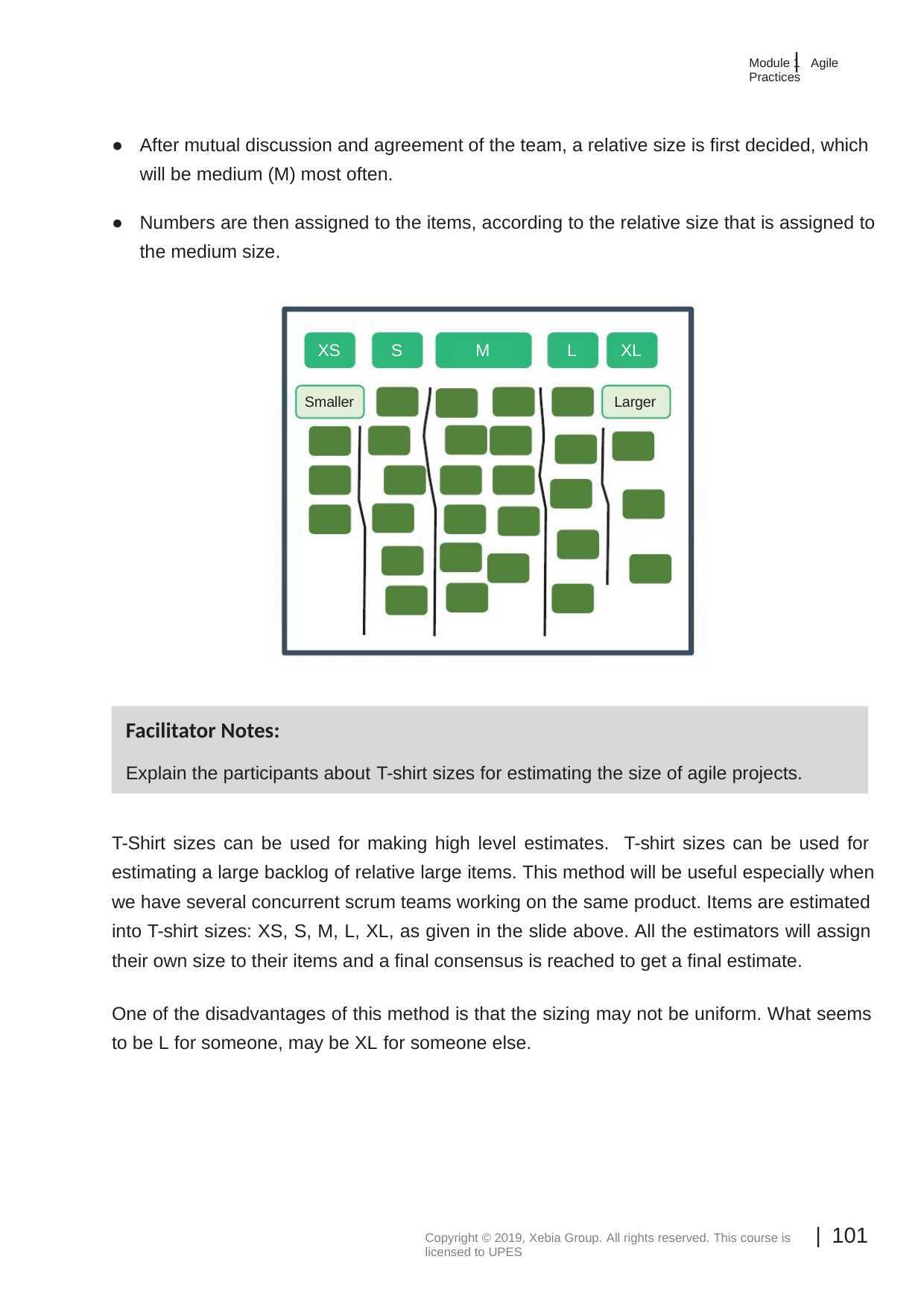

|
Module 1 Agile Practices
● After mutual discussion and agreement of the team, a relative size is ﬁrst decided, which
will be medium (M) most often.
● Numbers are then assigned to the items, according to the relative size that is assigned to

the medium size.
XS
S
M
L
XL
Smaller
Larger
Facilitator Notes:
Explain the participants about T-shirt sizes for estimating the size of agile projects.
T-Shirt sizes can be used for making high level estimates. T-shirt sizes can be used for
estimating a large backlog of relative large items. This method will be useful especially when
we have several concurrent scrum teams working on the same product. Items are estimated
into T-shirt sizes: XS, S, M, L, XL, as given in the slide above. All the estimators will assign
their own size to their items and a ﬁnal consensus is reached to get a ﬁnal estimate.
One of the disadvantages of this method is that the sizing may not be uniform. What seems
to be L for someone, may be XL for someone else.
| 101
Copyright © 2019, Xebia Group. All rights reserved. This course is licensed to UPES